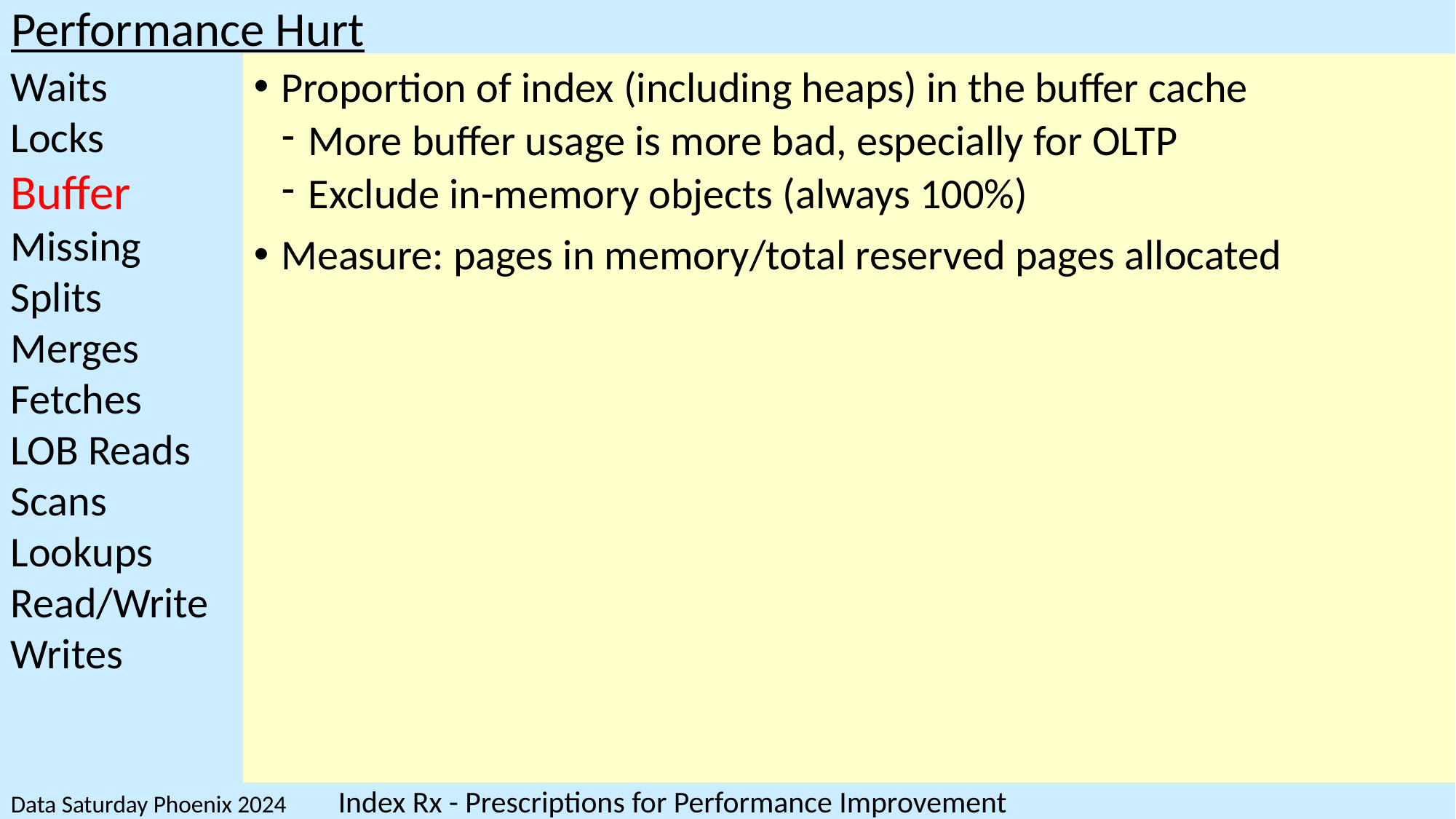

# Performance Hurt
Waits
Locks
Buffer
Missing
Splits
Merges
Fetches
LOB Reads
Scans
Lookups
Read/Write
Writes
Proportion of index (including heaps) in the buffer cache
More buffer usage is more bad, especially for OLTP
Exclude in-memory objects (always 100%)
Measure: pages in memory/total reserved pages allocated